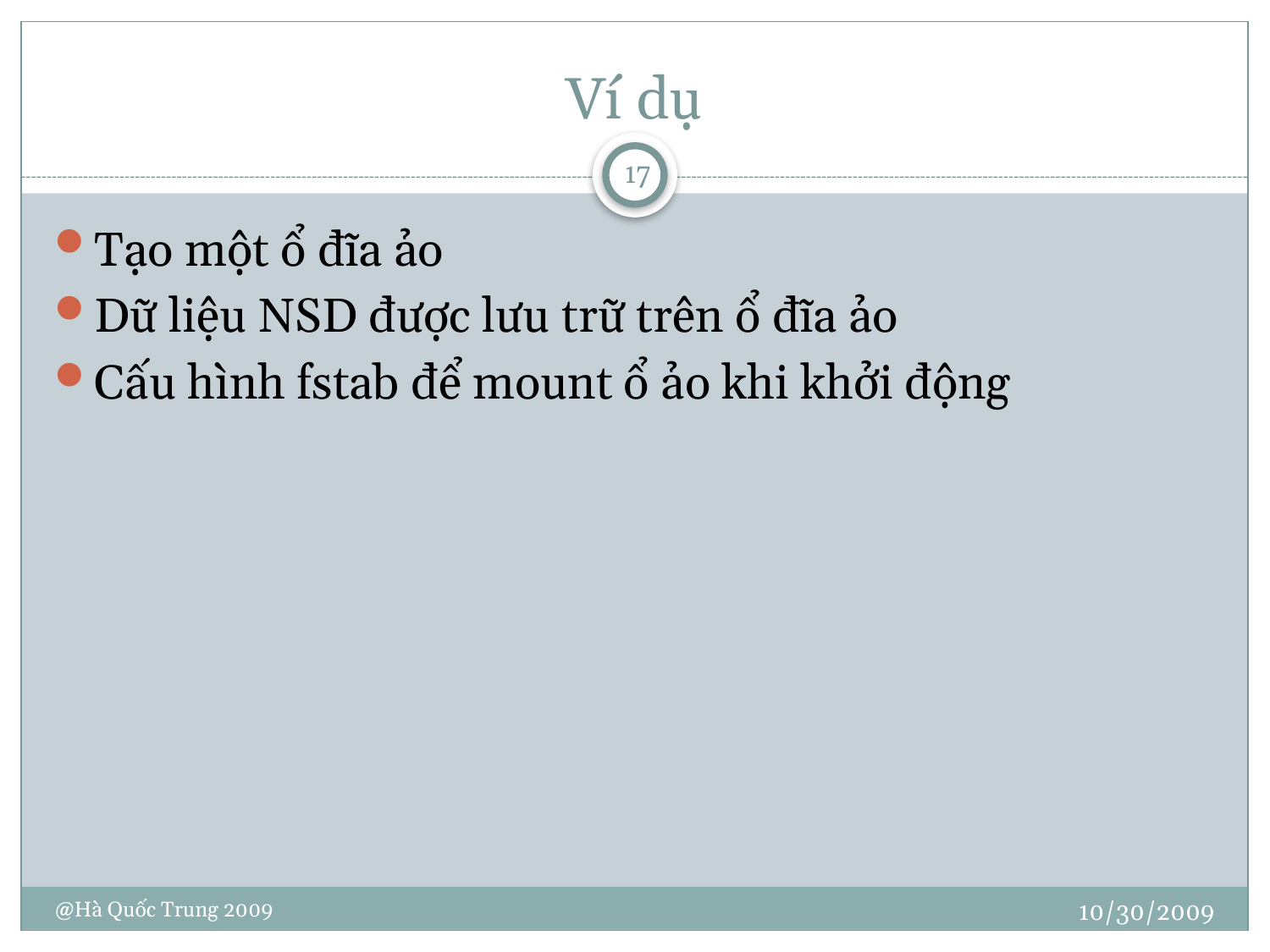

# Ví dụ
17
Tạo một ổ đĩa ảo
Dữ liệu NSD được lưu trữ trên ổ đĩa ảo
Cấu hình fstab để mount ổ ảo khi khởi động
10/30/2009
@Hà Quốc Trung 2009